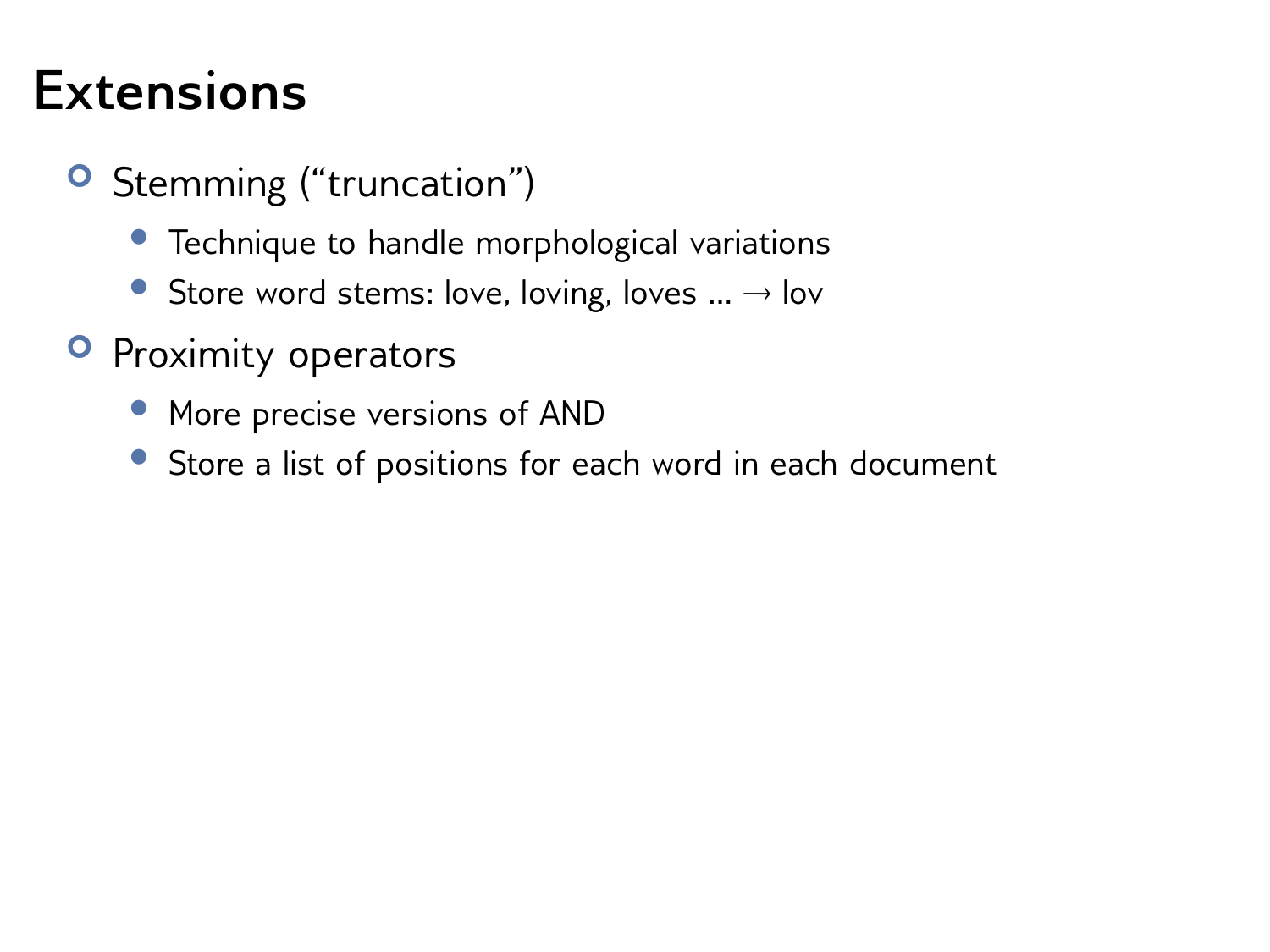

# Extensions
Stemming (“truncation”)
Technique to handle morphological variations
Store word stems: love, loving, loves … → lov
Proximity operators
More precise versions of AND
Store a list of positions for each word in each document